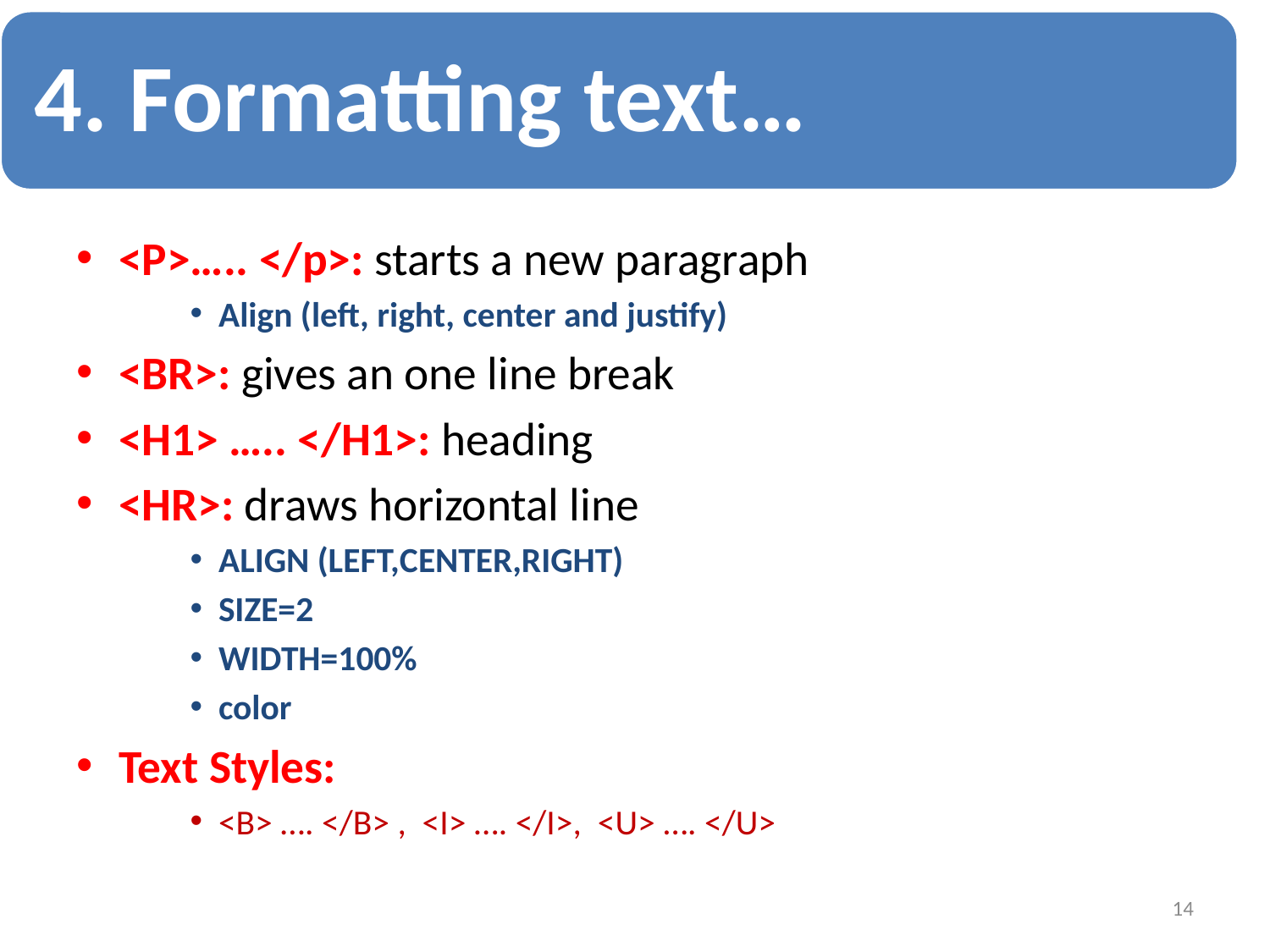

4. Formatting text…
<P>….. </p>: starts a new paragraph
Align (left, right, center and justify)
<BR>: gives an one line break
<H1> ….. </H1>: heading
<HR>: draws horizontal line
ALIGN (LEFT,CENTER,RIGHT)
SIZE=2
WIDTH=100%
color
Text Styles:
<B> …. </B> ,  <I> …. </I>,  <U> …. </U>

14